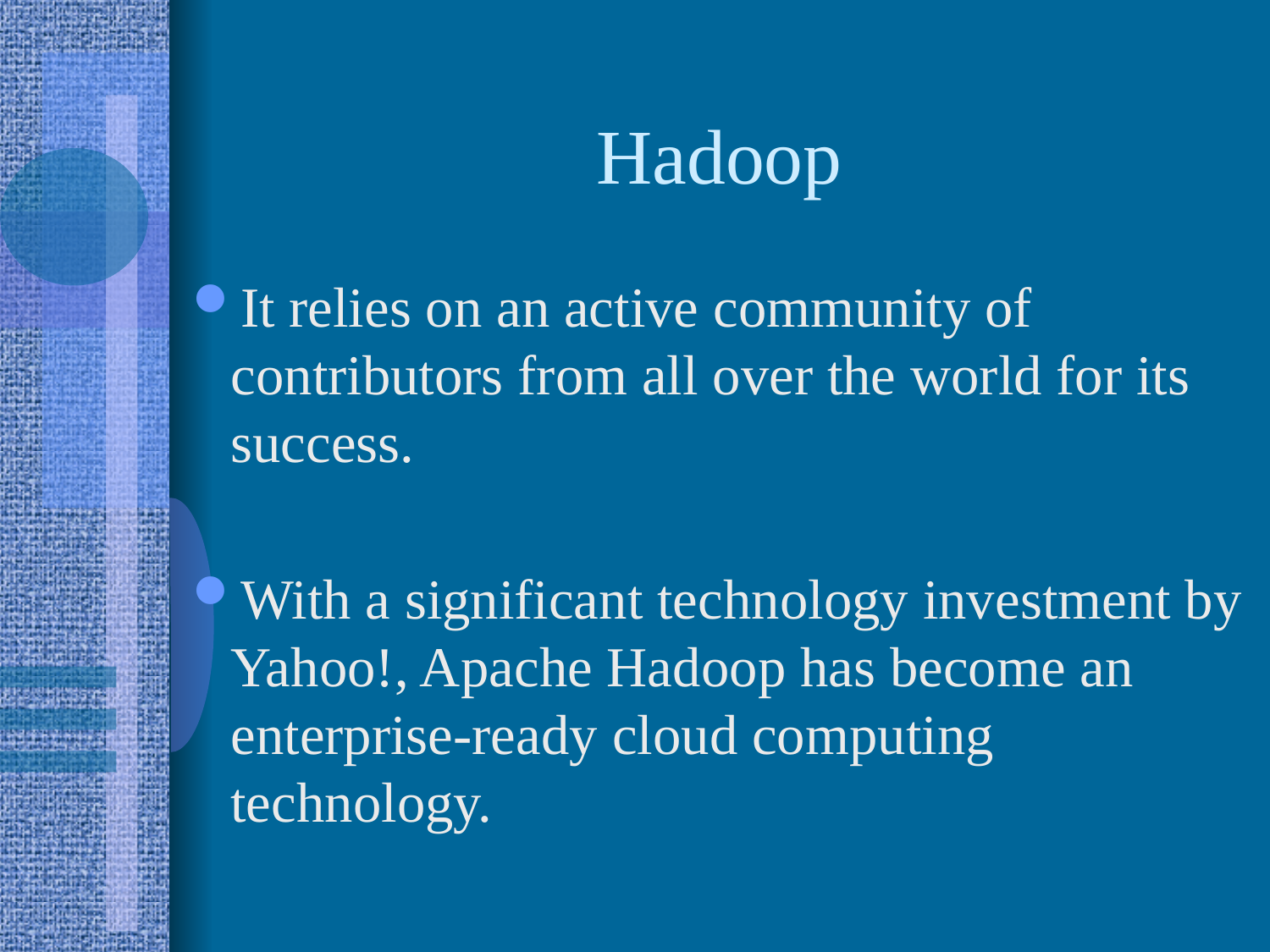

# Hadoop
It relies on an active community of contributors from all over the world for its success.

With a significant technology investment by Yahoo!, Apache Hadoop has become an enterprise-ready cloud computing technology.